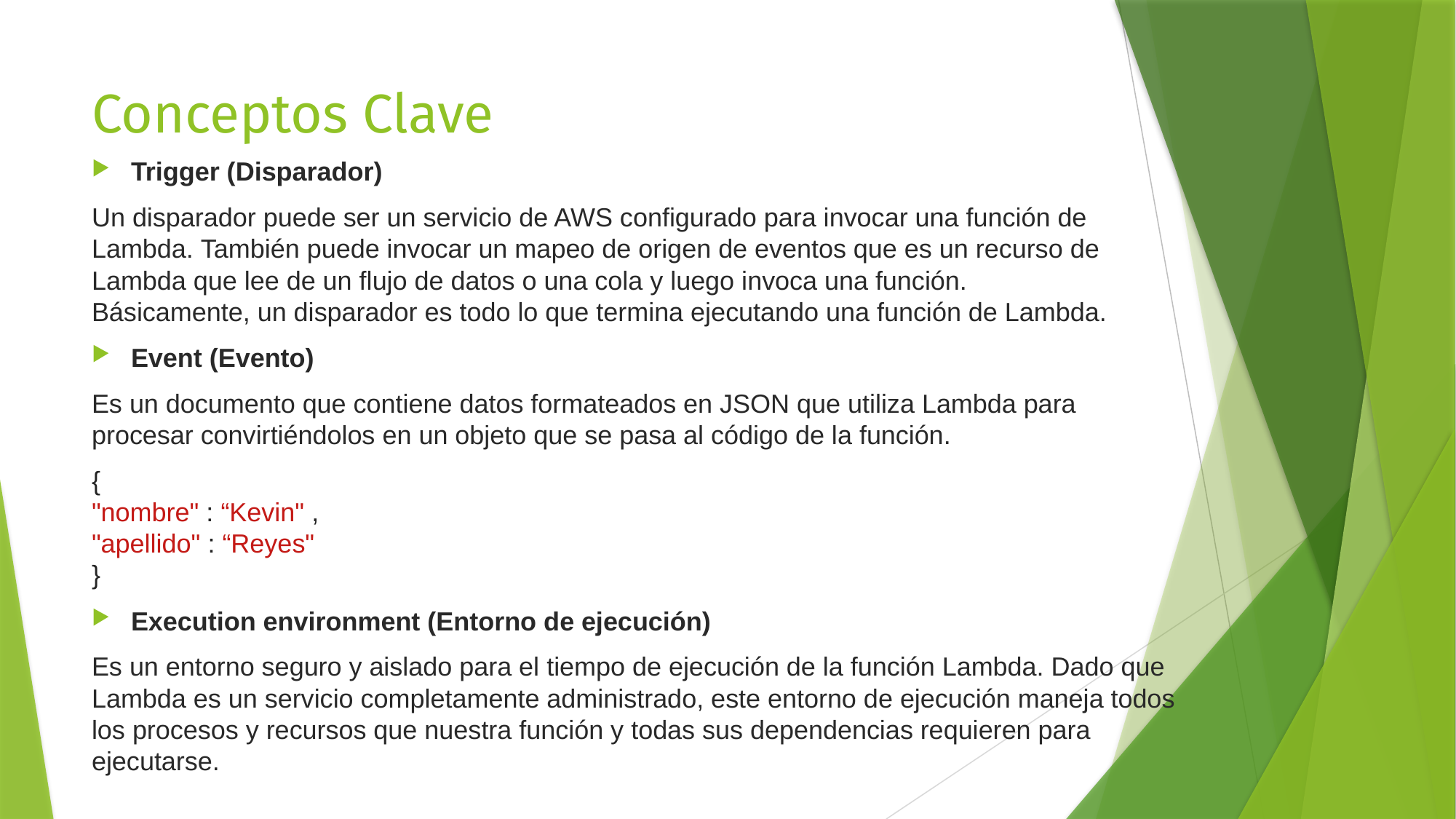

# Conceptos Clave
Trigger (Disparador)
Un disparador puede ser un servicio de AWS configurado para invocar una función de Lambda. También puede invocar un mapeo de origen de eventos que es un recurso de Lambda que lee de un flujo de datos o una cola y luego invoca una función.
Básicamente, un disparador es todo lo que termina ejecutando una función de Lambda.
Event (Evento)
Es un documento que contiene datos formateados en JSON que utiliza Lambda para procesar convirtiéndolos en un objeto que se pasa al código de la función.
{
"nombre" : “Kevin" ,
"apellido" : “Reyes"
}
Execution environment (Entorno de ejecución)
Es un entorno seguro y aislado para el tiempo de ejecución de la función Lambda. Dado que Lambda es un servicio completamente administrado, este entorno de ejecución maneja todos los procesos y recursos que nuestra función y todas sus dependencias requieren para ejecutarse.